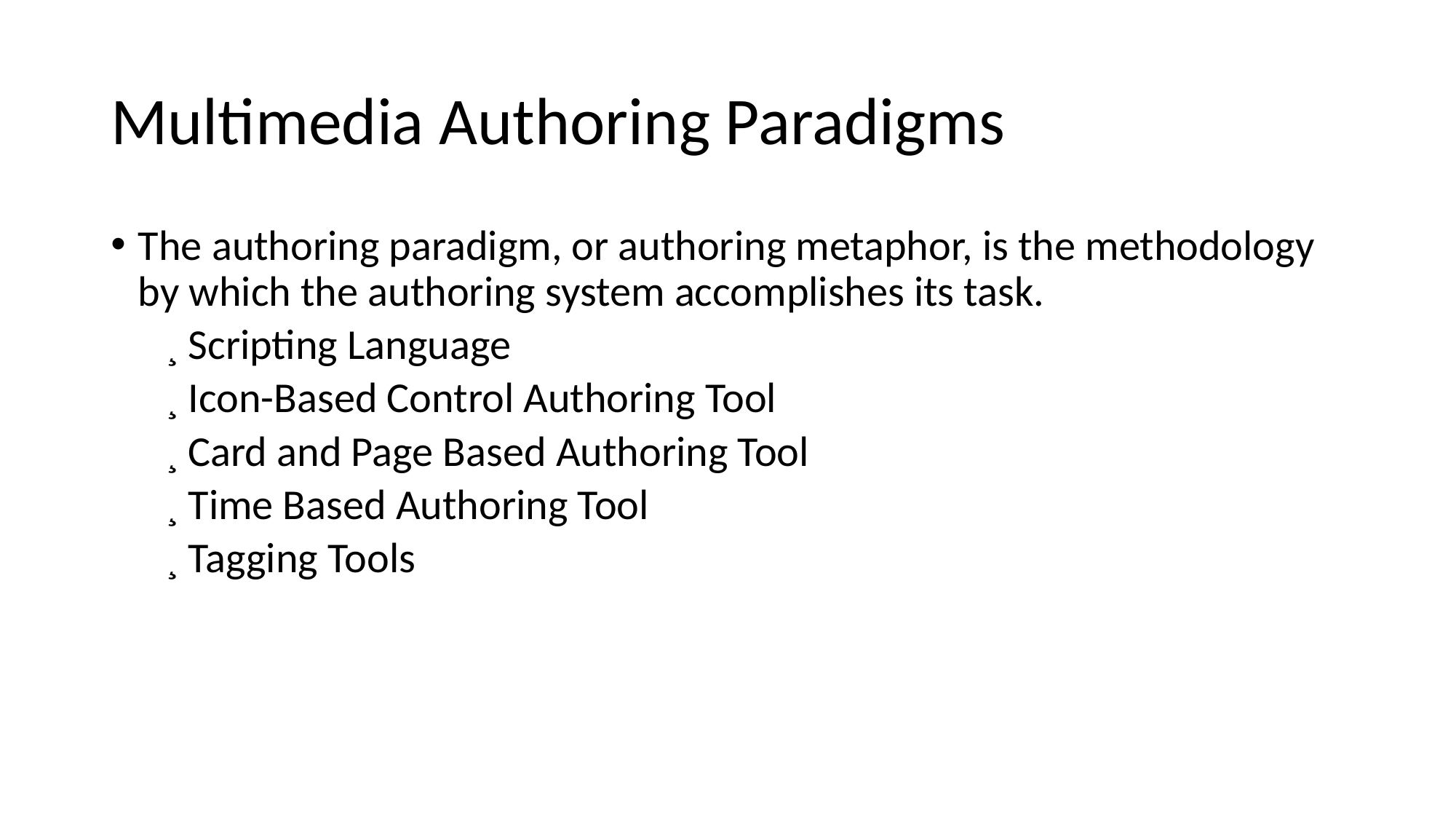

# Multimedia Authoring Paradigms
The authoring paradigm, or authoring metaphor, is the methodology by which the authoring system accomplishes its task.
¸ Scripting Language
¸ Icon-Based Control Authoring Tool
¸ Card and Page Based Authoring Tool
¸ Time Based Authoring Tool
¸ Tagging Tools